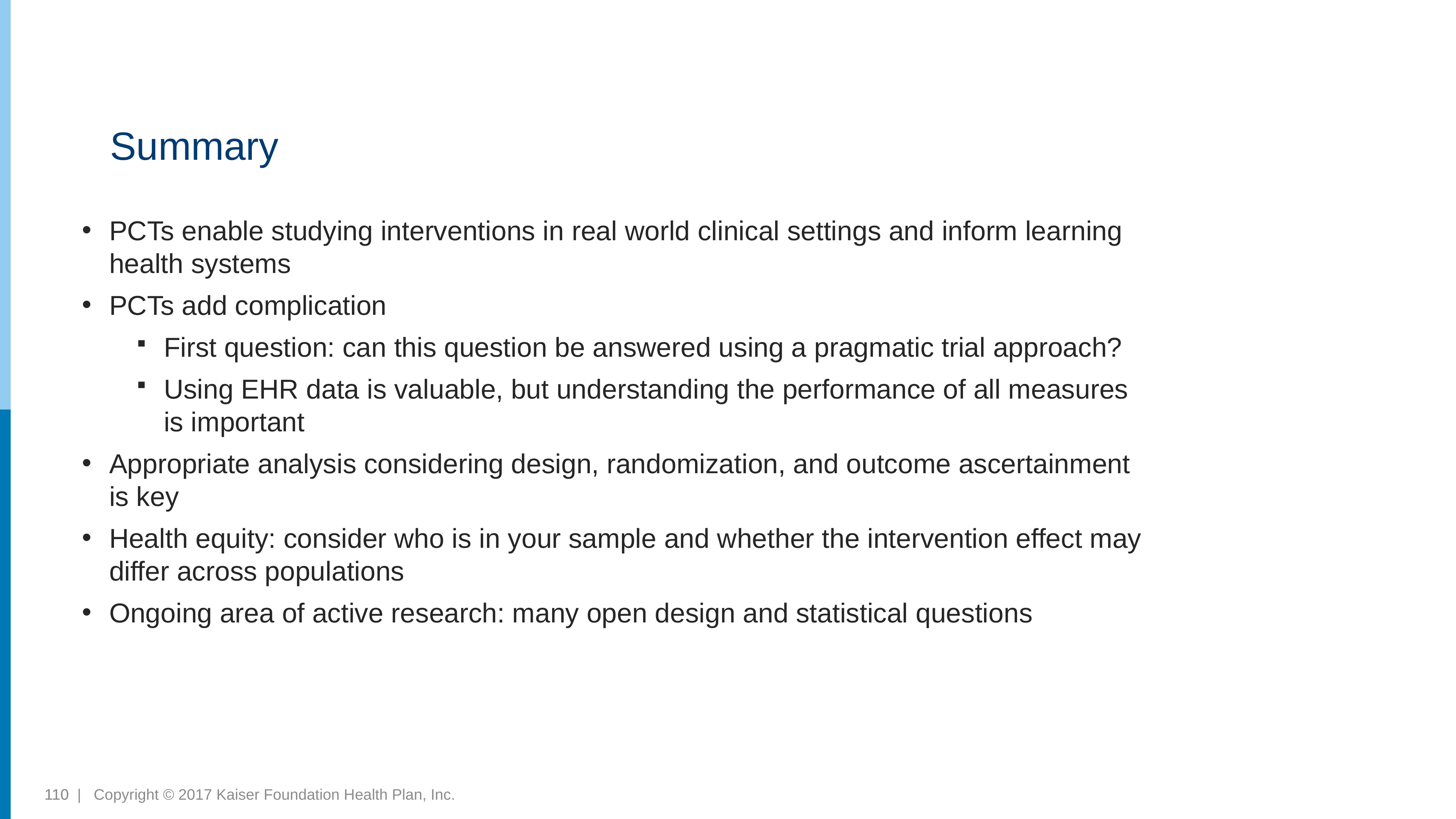

# Summary
PCTs enable studying interventions in real world clinical settings and inform learning health systems
PCTs add complication
First question: can this question be answered using a pragmatic trial approach?
Using EHR data is valuable, but understanding the performance of all measures is important
Appropriate analysis considering design, randomization, and outcome ascertainment is key
Health equity: consider who is in your sample and whether the intervention effect may differ across populations
Ongoing area of active research: many open design and statistical questions

110